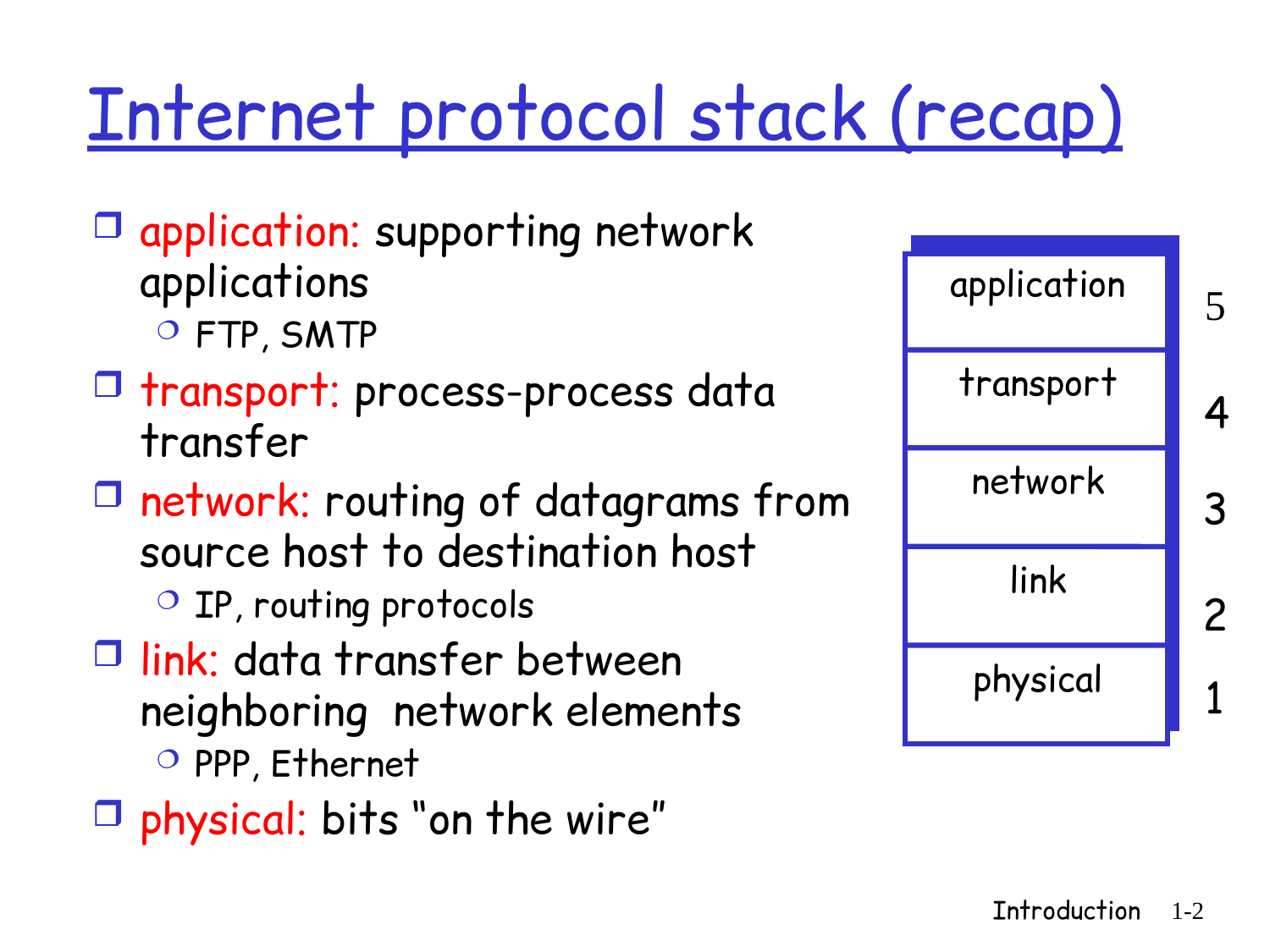

# Internet protocol stack (recap)
application: supporting network applications
FTP, SMTP
transport: process-process data transfer
network: routing of datagrams from source host to destination host
IP, routing protocols
link: data transfer between neighboring  network elements
PPP, Ethernet
physical: bits “on the wire”

application

transport

network

link

physical

5
4
3
2
1
 Introduction
1-2